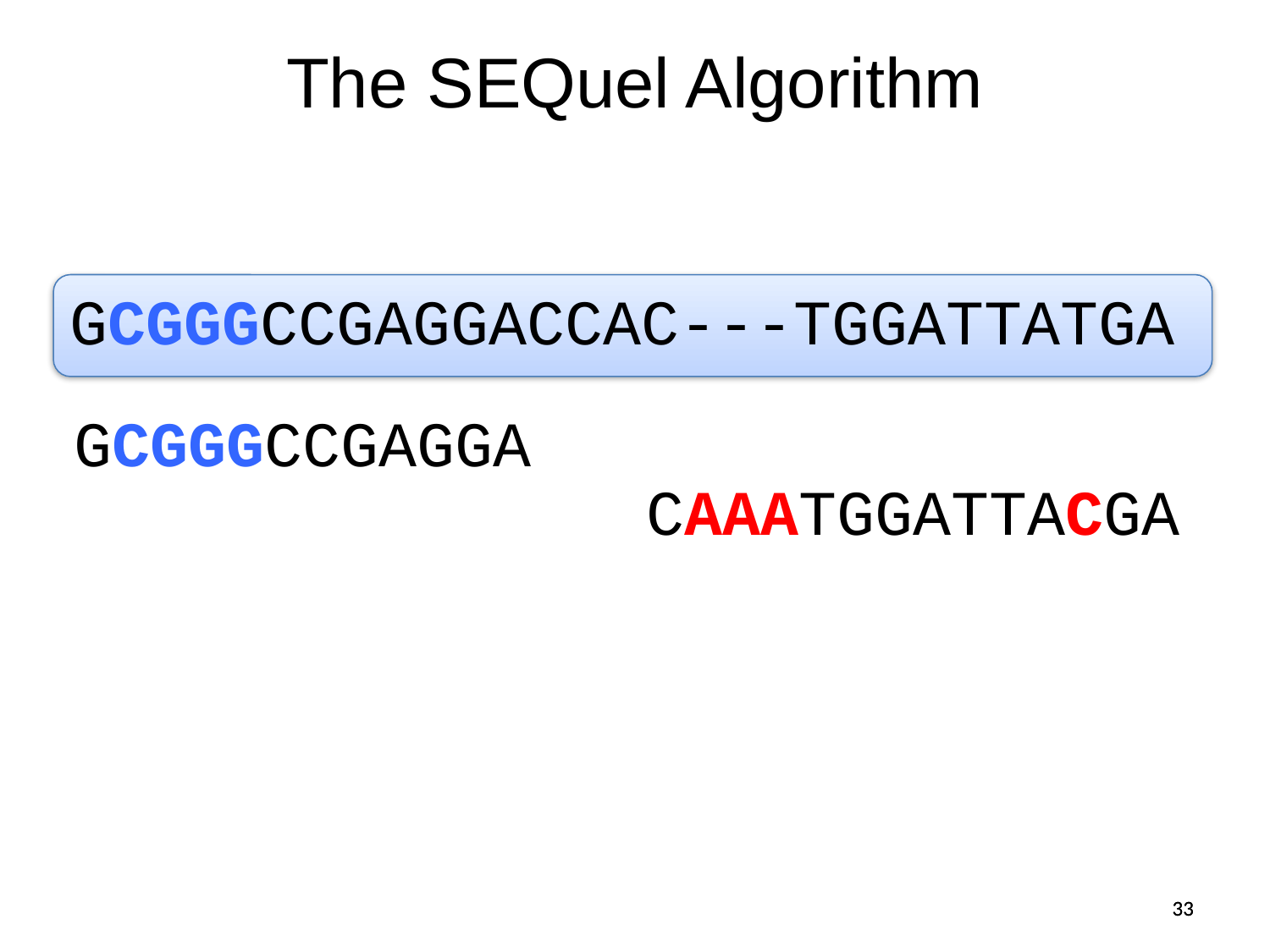

# The SEQuel Algorithm

GCGGGCCGAGGACCAC---TGGATTATGA
GCGGGCCGAGGA
CAAATGGATTACGA
33
33